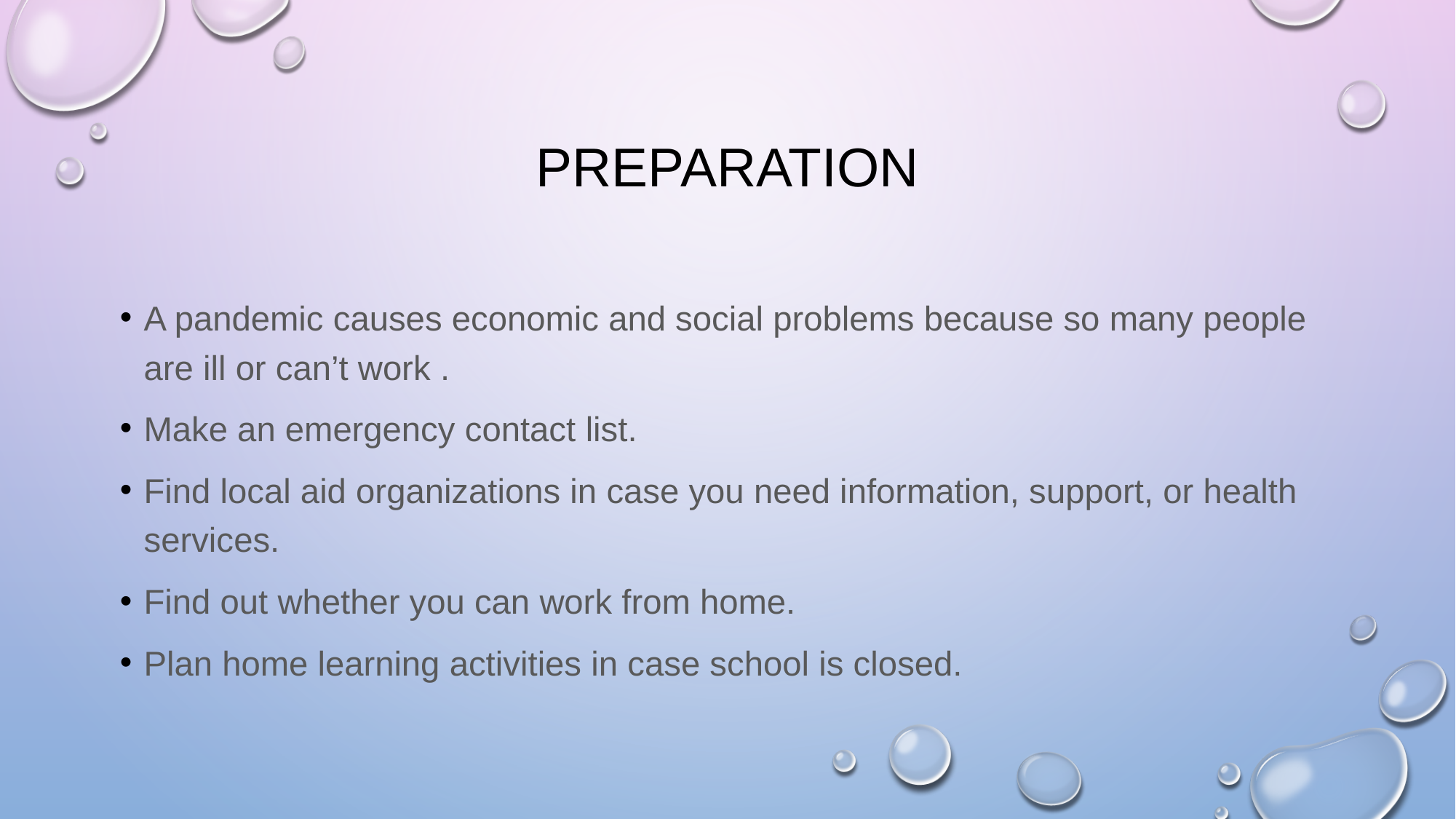

# preparation
A pandemic causes economic and social problems because so many people are ill or can’t work .
Make an emergency contact list.
Find local aid organizations in case you need information, support, or health services.
Find out whether you can work from home.
Plan home learning activities in case school is closed.